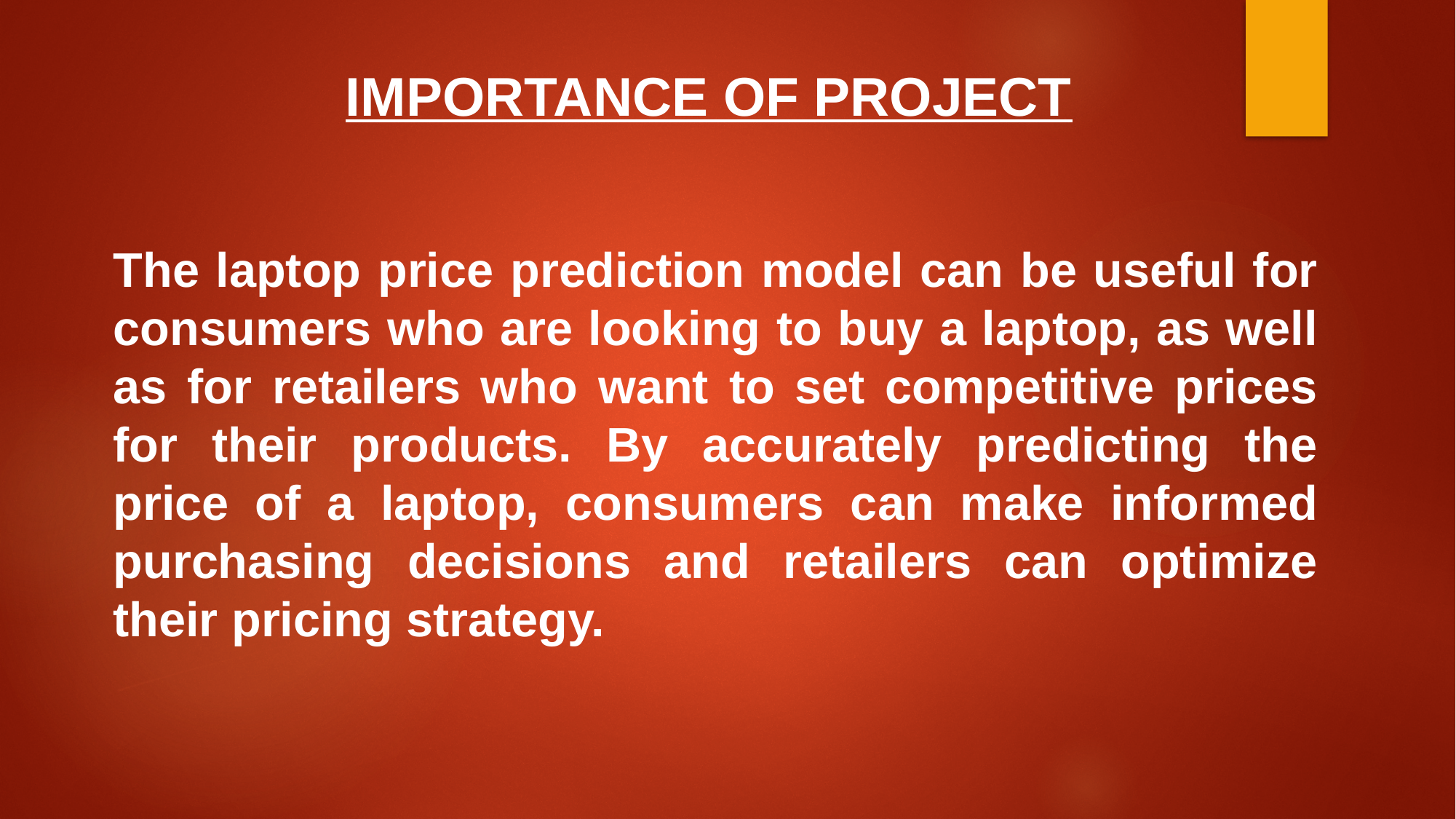

IMPORTANCE OF PROJECT

The laptop price prediction model can be useful for consumers who are looking to buy a laptop, as well as for retailers who want to set competitive prices for their products. By accurately predicting the price of a laptop, consumers can make informed purchasing decisions and retailers can optimize their pricing strategy.